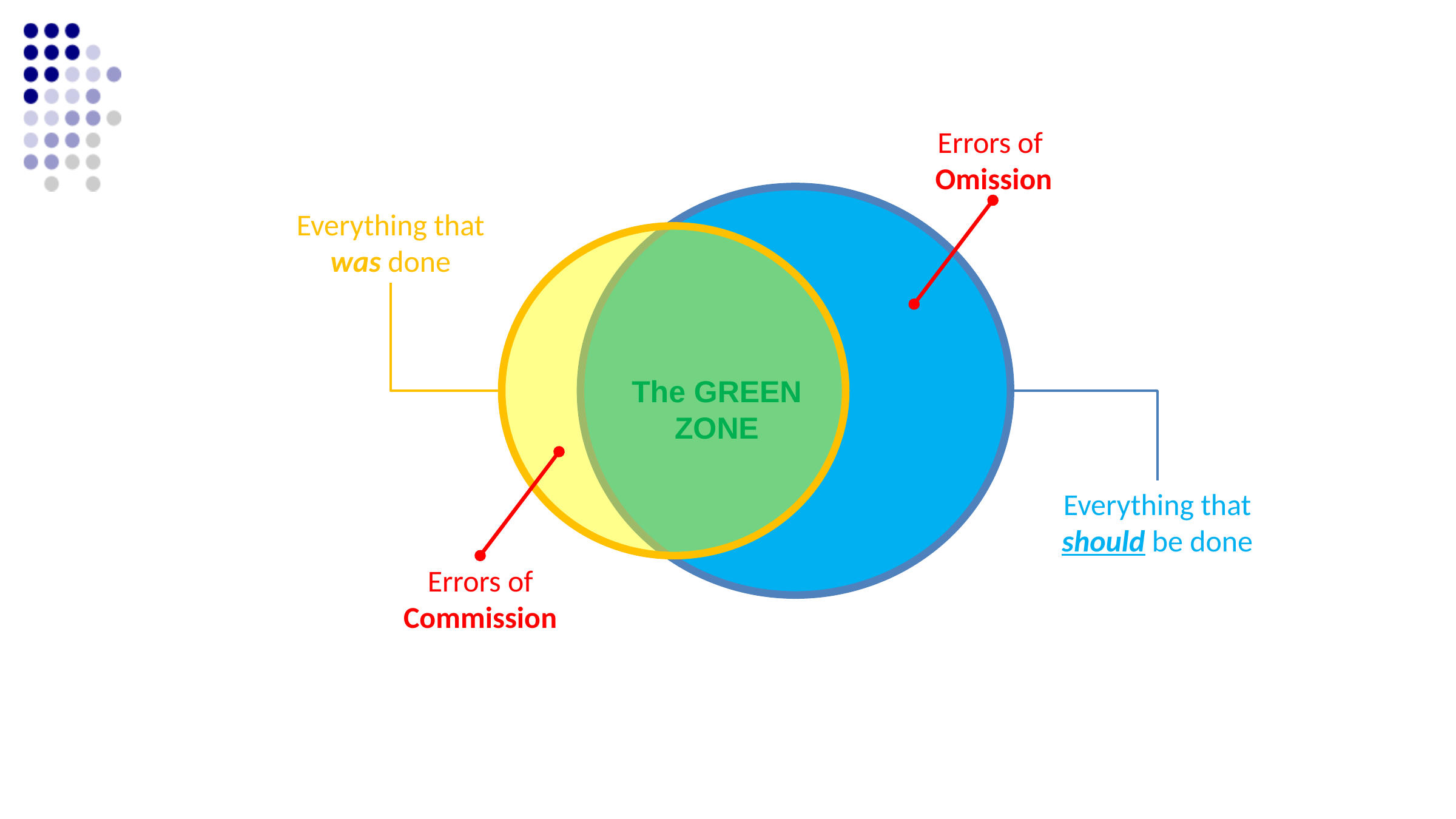

Errors of
Omission

Everything that was done

The GREEN ZONE
Everything that should be done
Errors of Commission